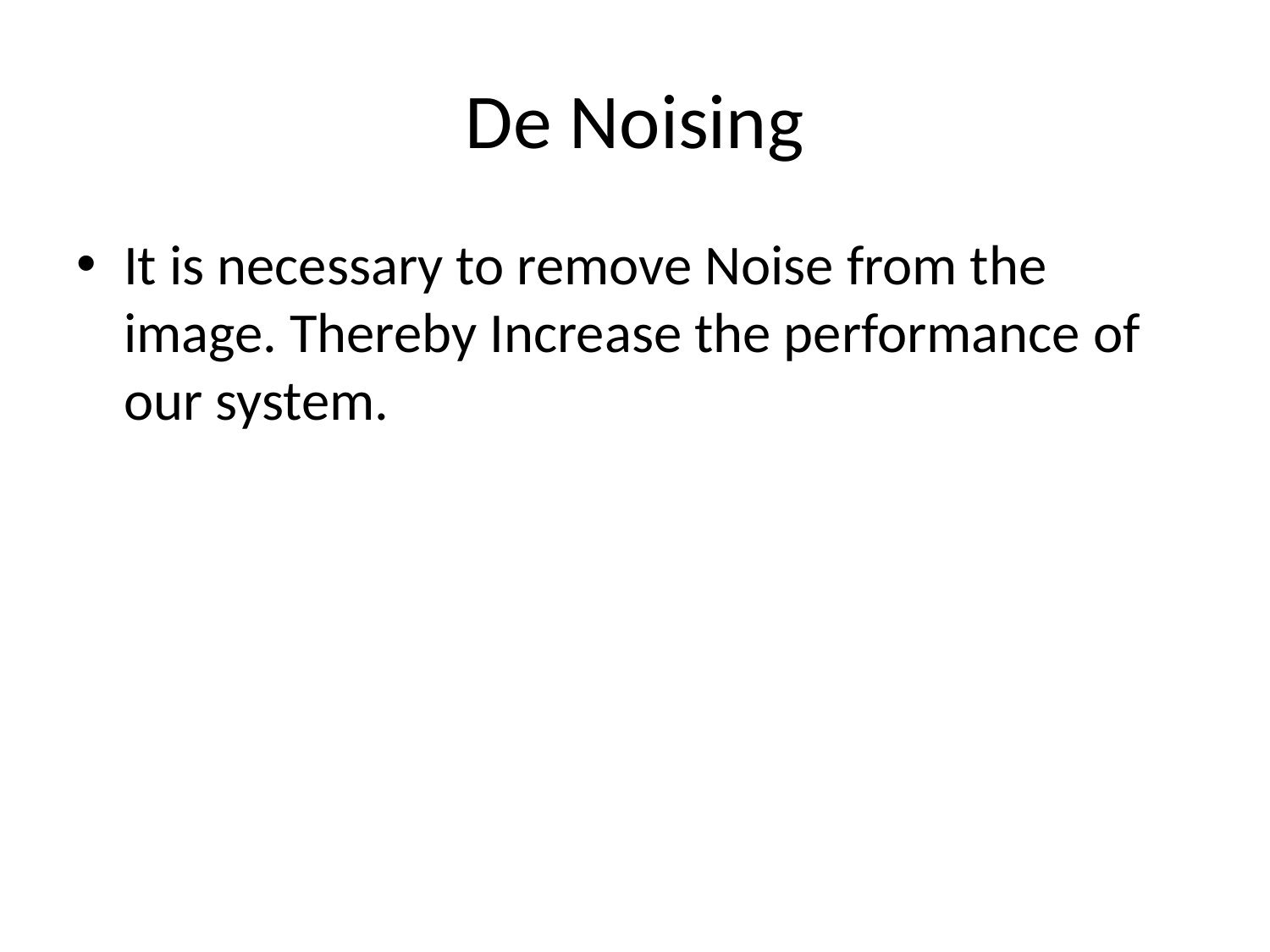

# De Noising
It is necessary to remove Noise from the image. Thereby Increase the performance of our system.